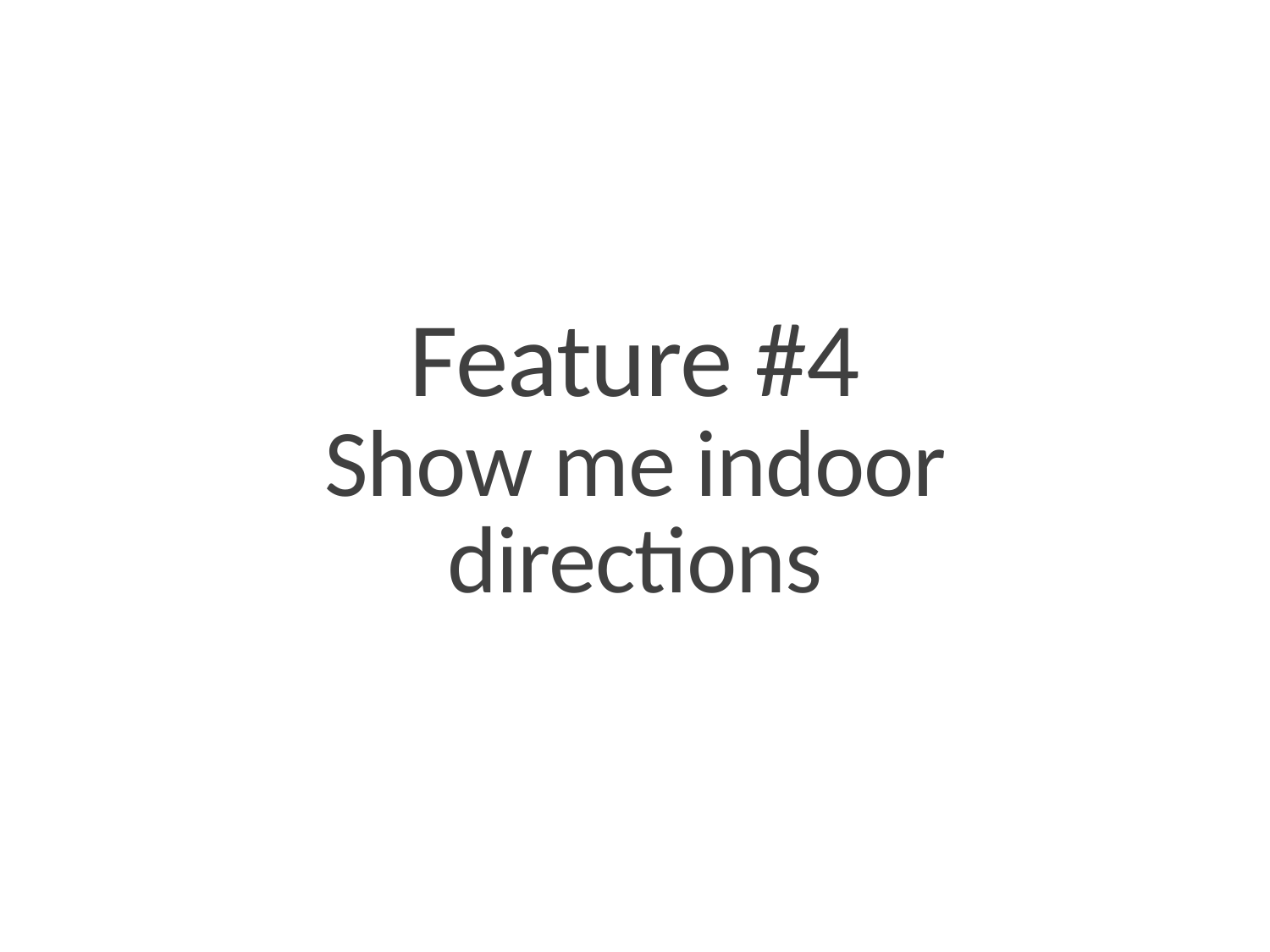

Feature #4
Show me indoor directions
12